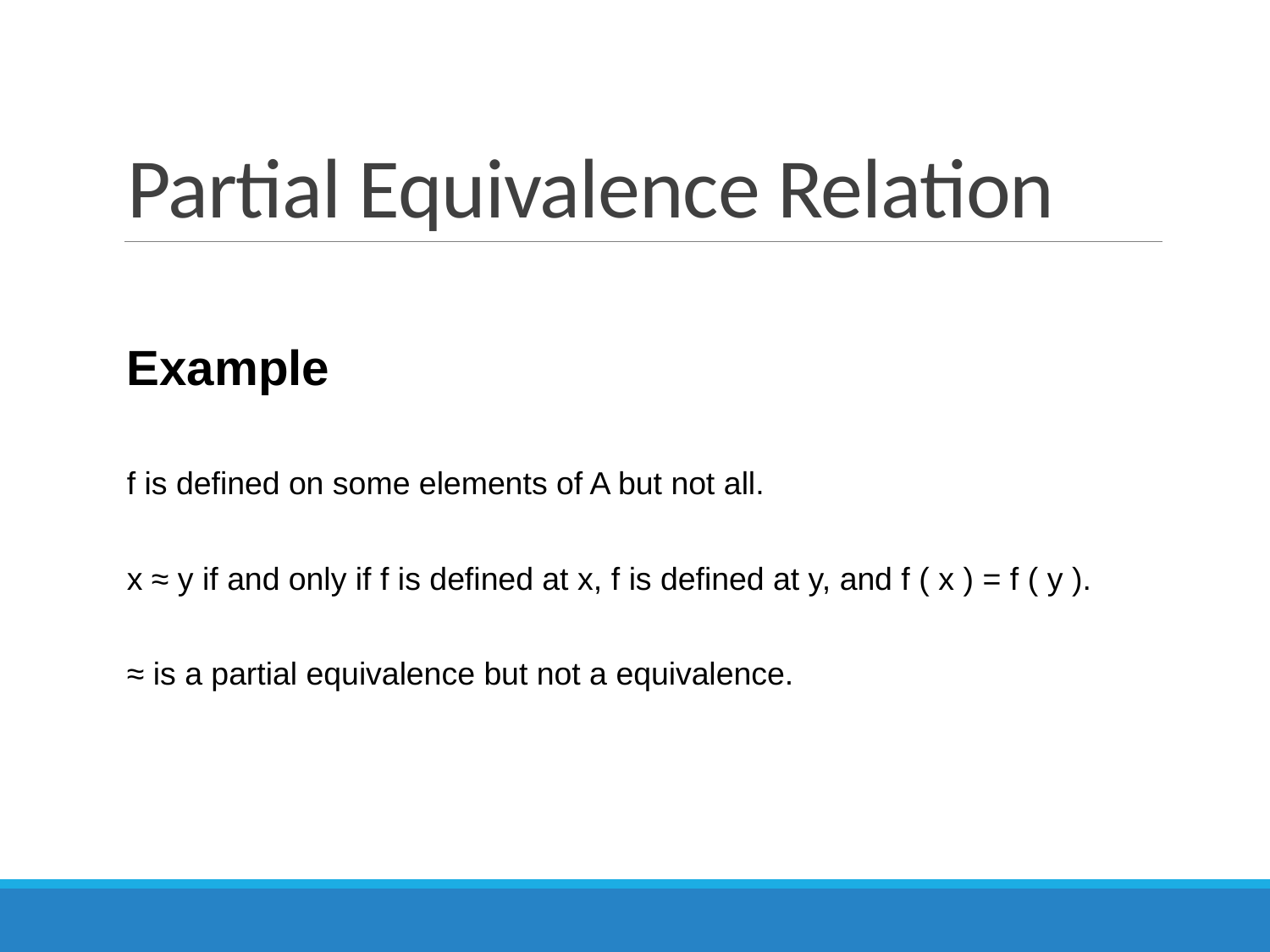

# Partial Equivalence Relation
Example
f is defined on some elements of A but not all.
x ≈ y if and only if f is defined at x, f is defined at y, and f ( x ) = f ( y ).
≈ is a partial equivalence but not a equivalence.